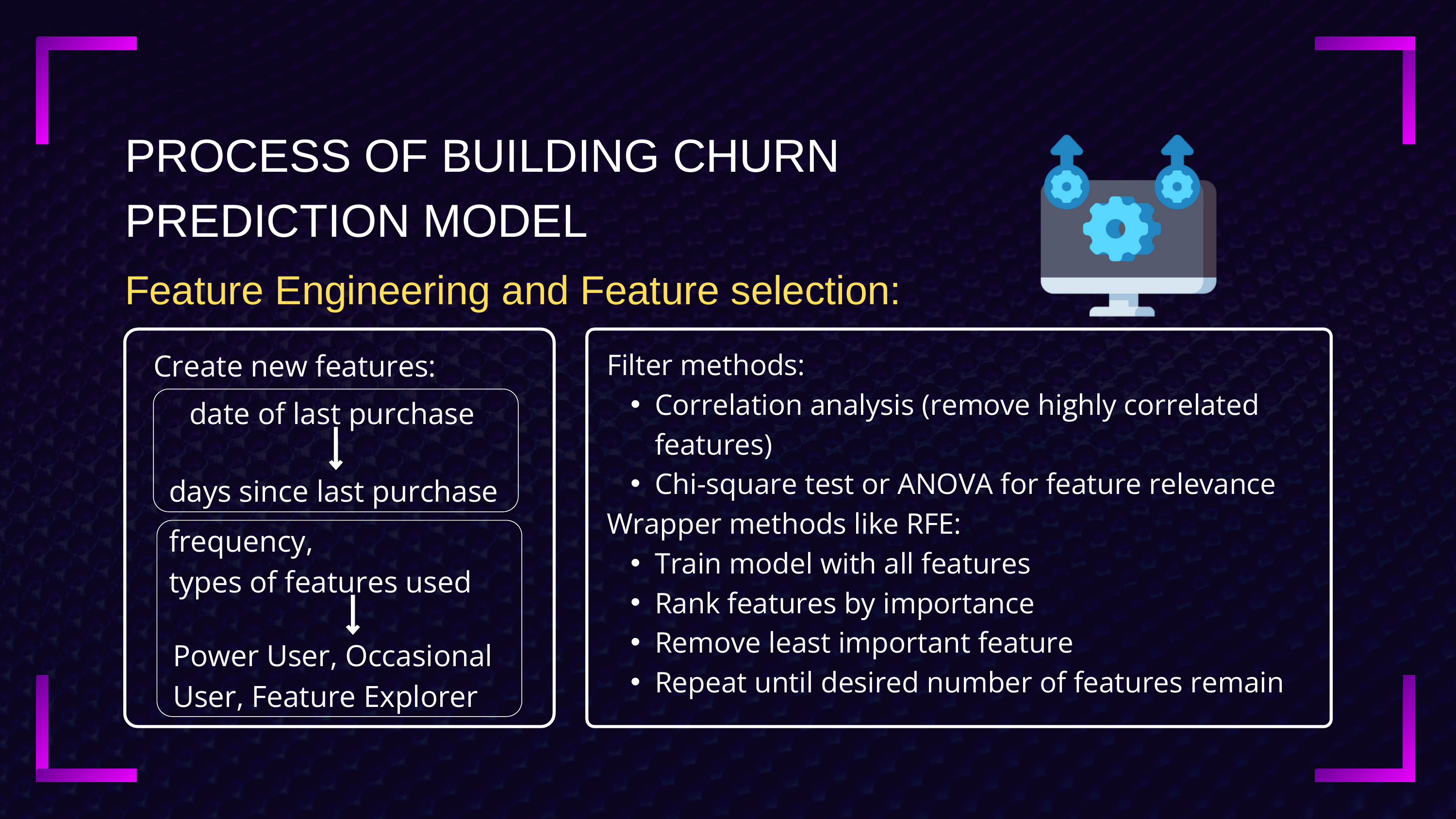

PROCESS OF BUILDING CHURN PREDICTION MODEL

Feature Engineering and Feature selection:

Create new features:
Filter methods:
Correlation analysis (remove highly correlated features)
Chi-square test or ANOVA for feature relevance
Wrapper methods like RFE:
Train model with all features
Rank features by importance
Remove least important feature
Repeat until desired number of features remain

date of last purchase

days since last purchase

frequency,
types of features used

Power User, Occasional User, Feature Explorer